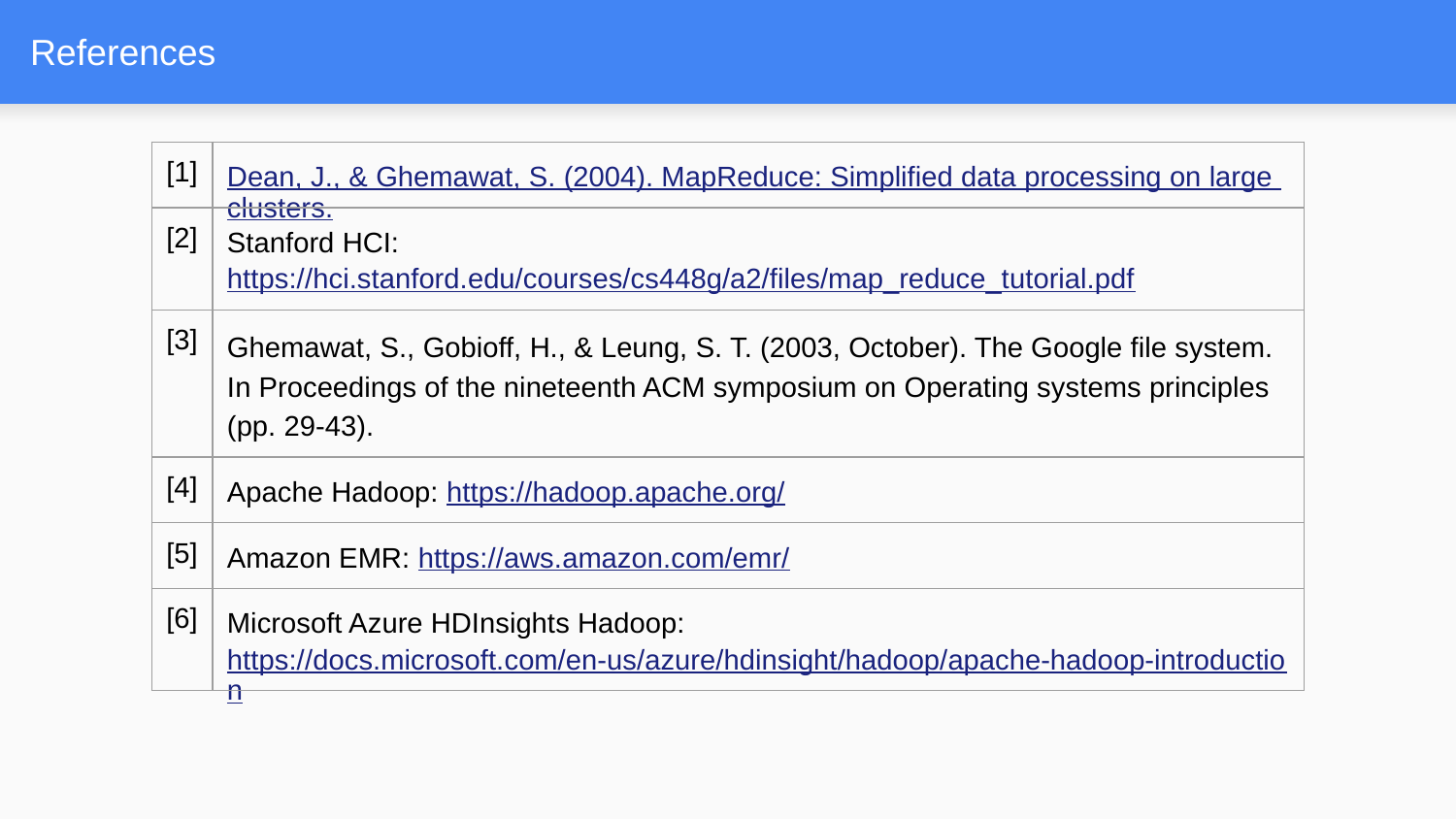

# References
| [1] | Dean, J., & Ghemawat, S. (2004). MapReduce: Simplified data processing on large clusters. |
| --- | --- |
| [2] | Stanford HCI: https://hci.stanford.edu/courses/cs448g/a2/files/map\_reduce\_tutorial.pdf |
| [3] | Ghemawat, S., Gobioff, H., & Leung, S. T. (2003, October). The Google file system. In Proceedings of the nineteenth ACM symposium on Operating systems principles (pp. 29-43). |
| [4] | Apache Hadoop: https://hadoop.apache.org/ |
| [5] | Amazon EMR: https://aws.amazon.com/emr/ |
| [6] | Microsoft Azure HDInsights Hadoop: https://docs.microsoft.com/en-us/azure/hdinsight/hadoop/apache-hadoop-introduction |